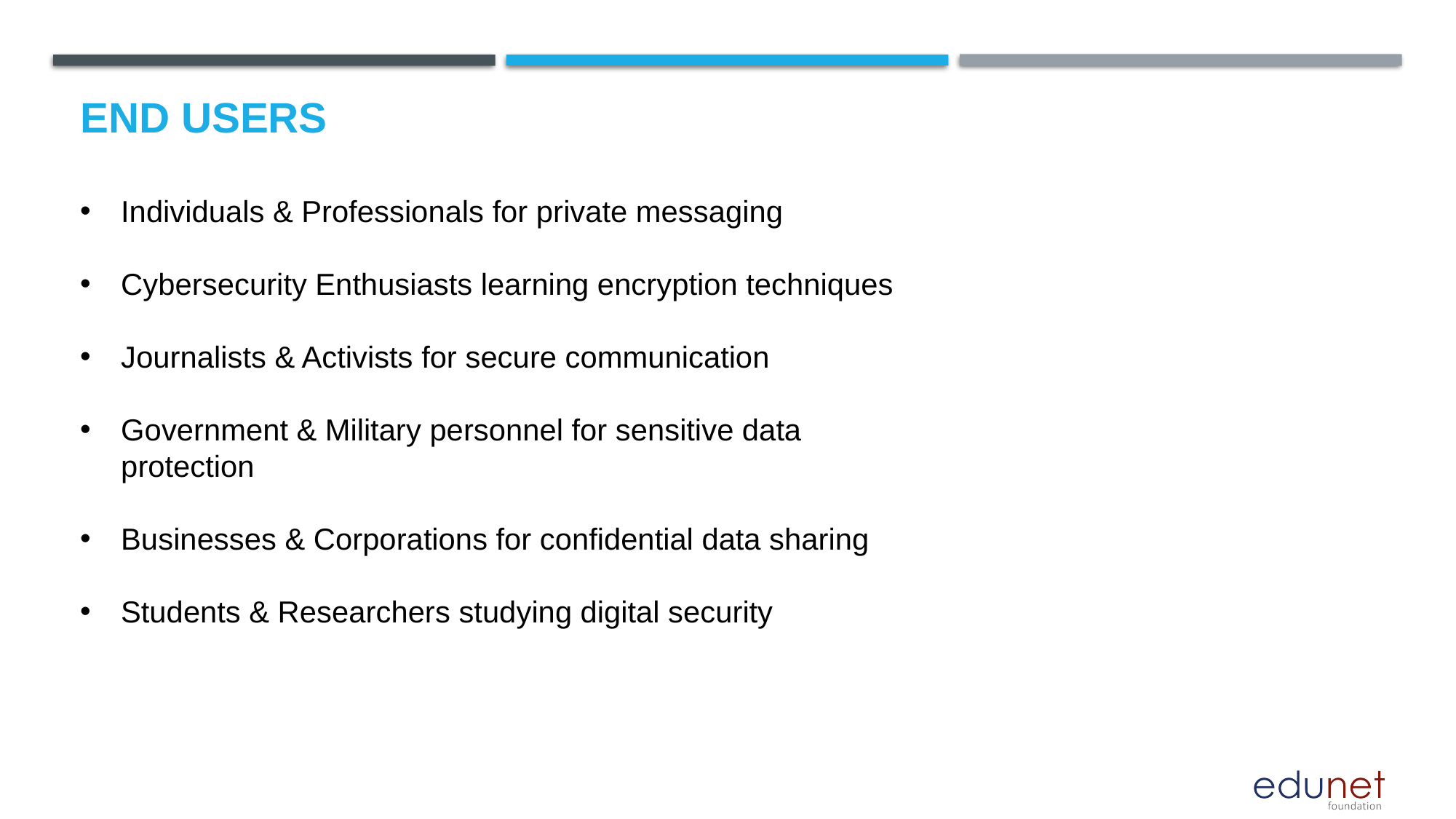

# End users
Individuals & Professionals for private messaging

Cybersecurity Enthusiasts learning encryption techniques

Journalists & Activists for secure communication

Government & Military personnel for sensitive data protection

Businesses & Corporations for confidential data sharing

Students & Researchers studying digital security